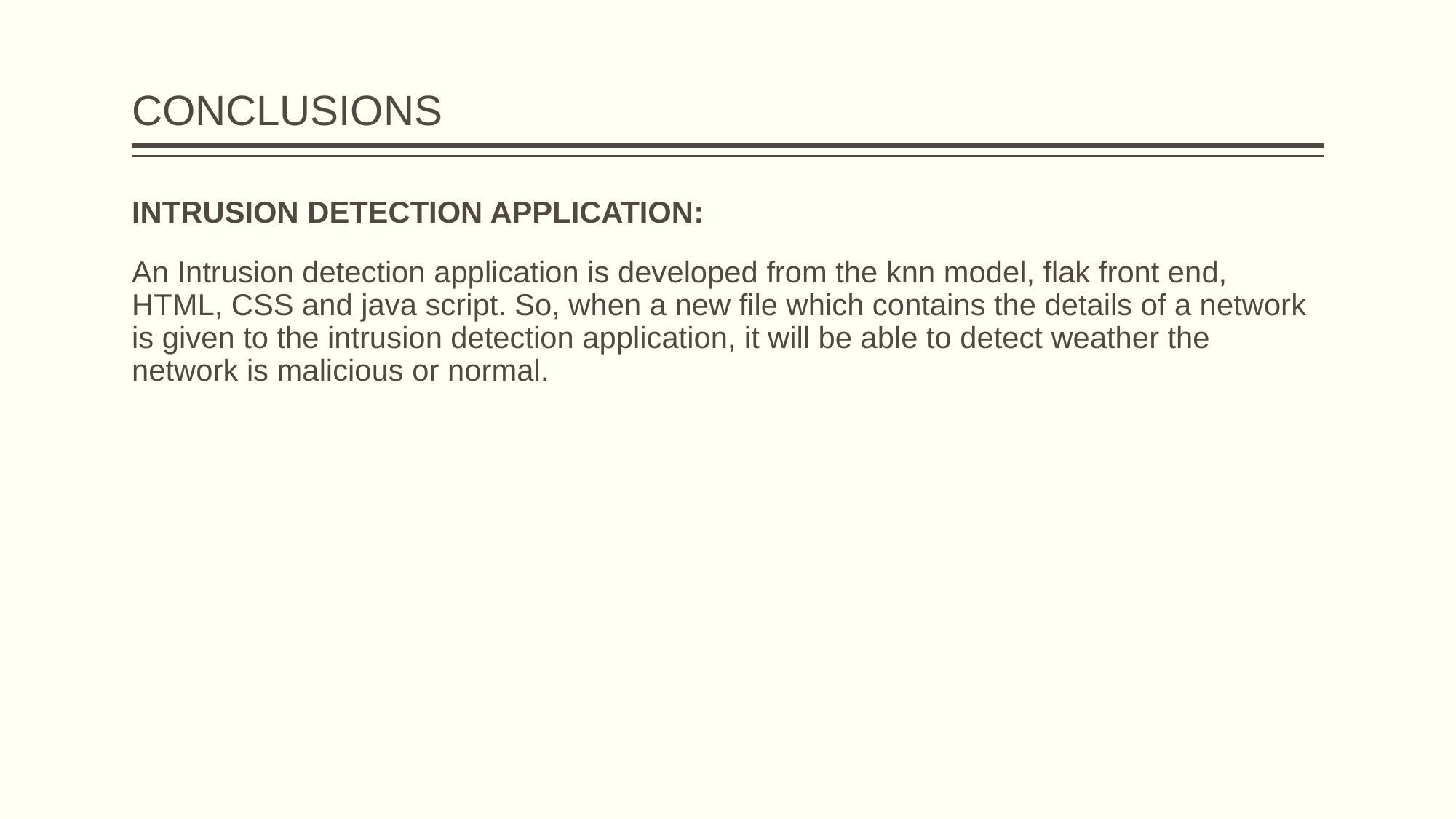

# CONCLUSIONS
INTRUSION DETECTION APPLICATION:
An Intrusion detection application is developed from the knn model, flak front end, HTML, CSS and java script. So, when a new file which contains the details of a network is given to the intrusion detection application, it will be able to detect weather the network is malicious or normal.